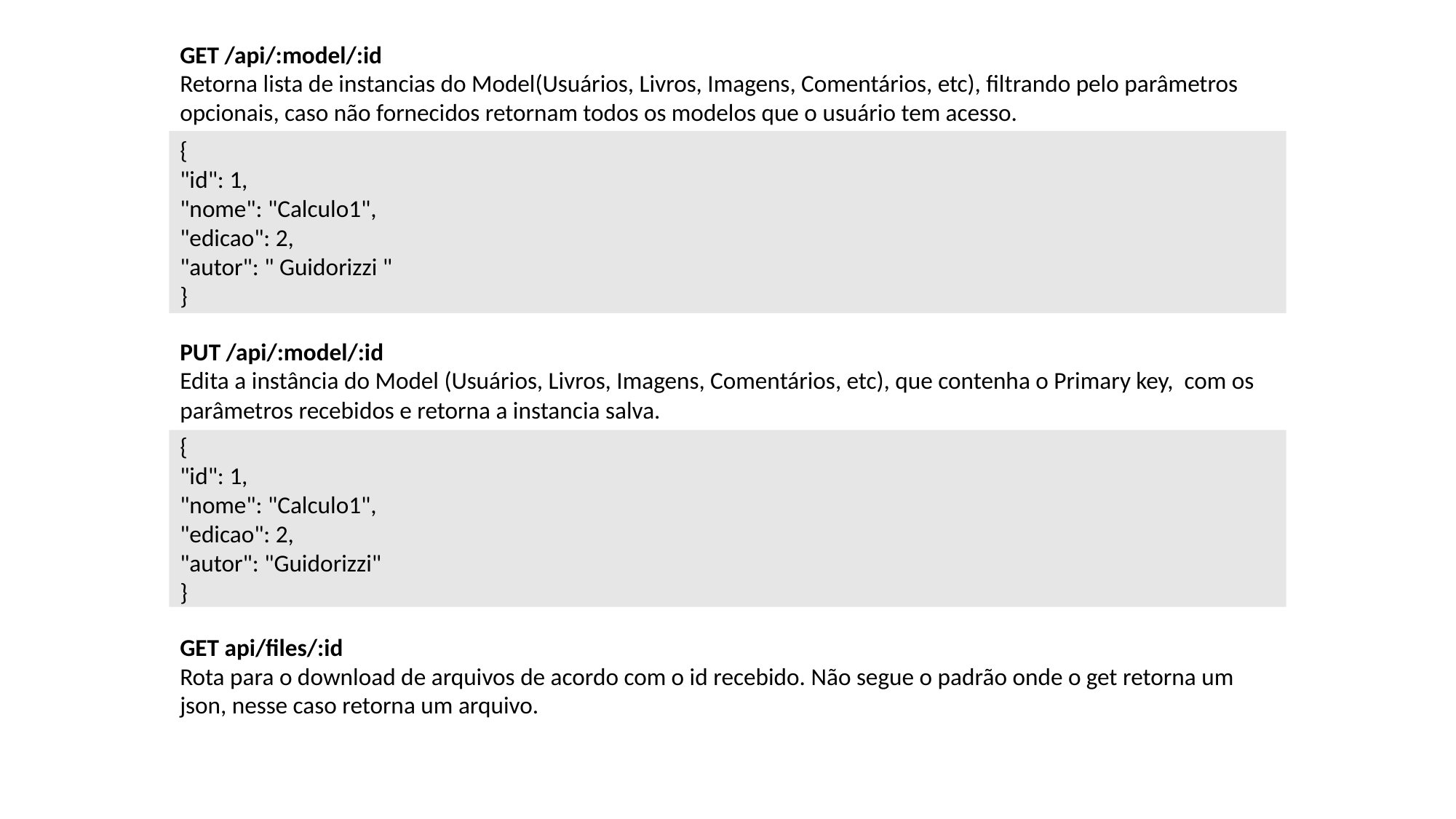

GET /api/:model/:id
Retorna lista de instancias do Model(Usuários, Livros, Imagens, Comentários, etc), filtrando pelo parâmetros opcionais, caso não fornecidos retornam todos os modelos que o usuário tem acesso.

{
"id": 1,
"nome": "Calculo1",
"edicao": 2,
"autor": " Guidorizzi "
}

PUT /api/:model/:id
Edita a instância do Model (Usuários, Livros, Imagens, Comentários, etc), que contenha o Primary key,  com os parâmetros recebidos e retorna a instancia salva.

{
"id": 1,
"nome": "Calculo1",
"edicao": 2,
"autor": "Guidorizzi"
}

GET api/files/:id
Rota para o download de arquivos de acordo com o id recebido. Não segue o padrão onde o get retorna um json, nesse caso retorna um arquivo.